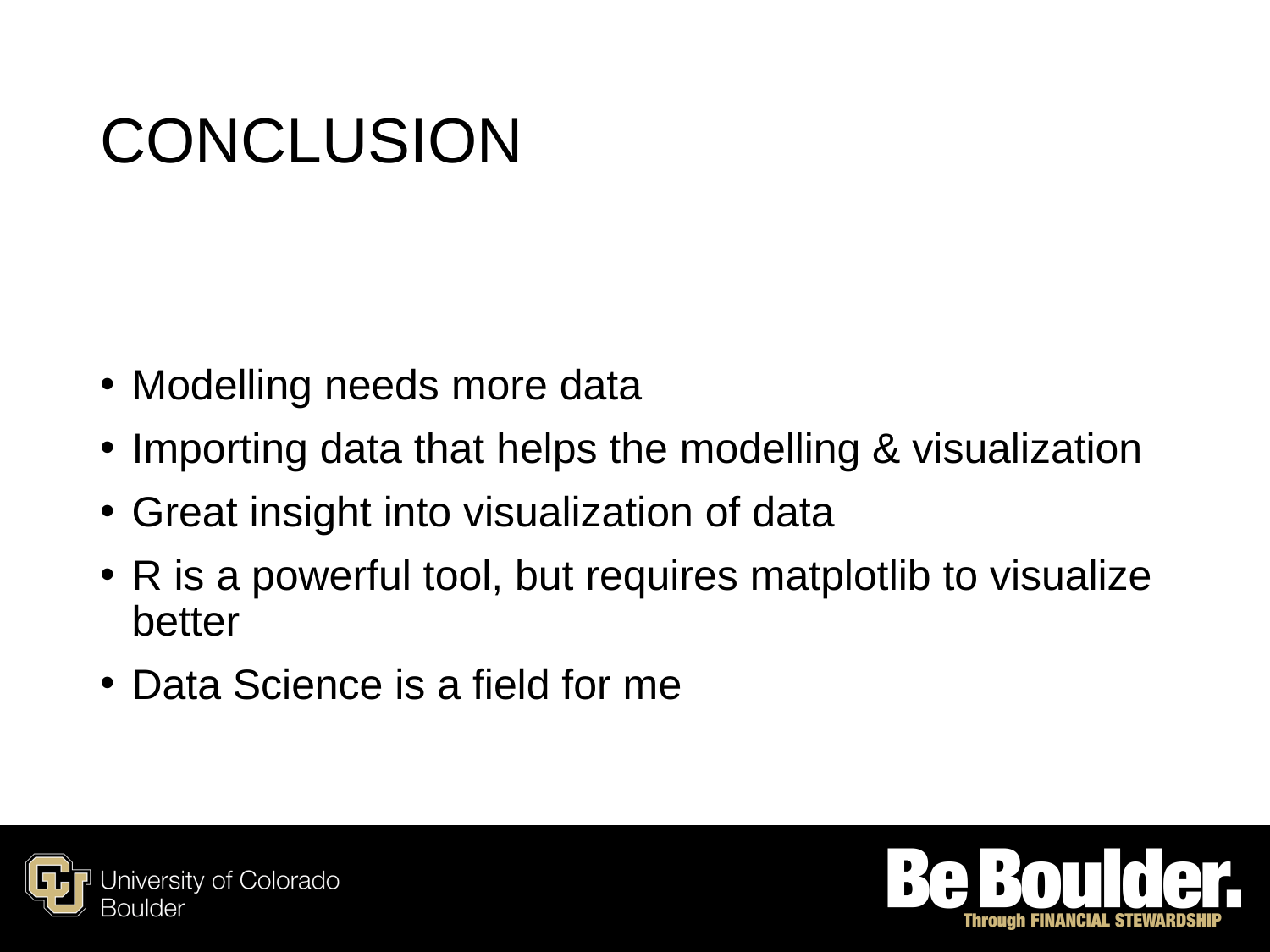

# Conclusion
Modelling needs more data
Importing data that helps the modelling & visualization
Great insight into visualization of data
R is a powerful tool, but requires matplotlib to visualize better
Data Science is a field for me